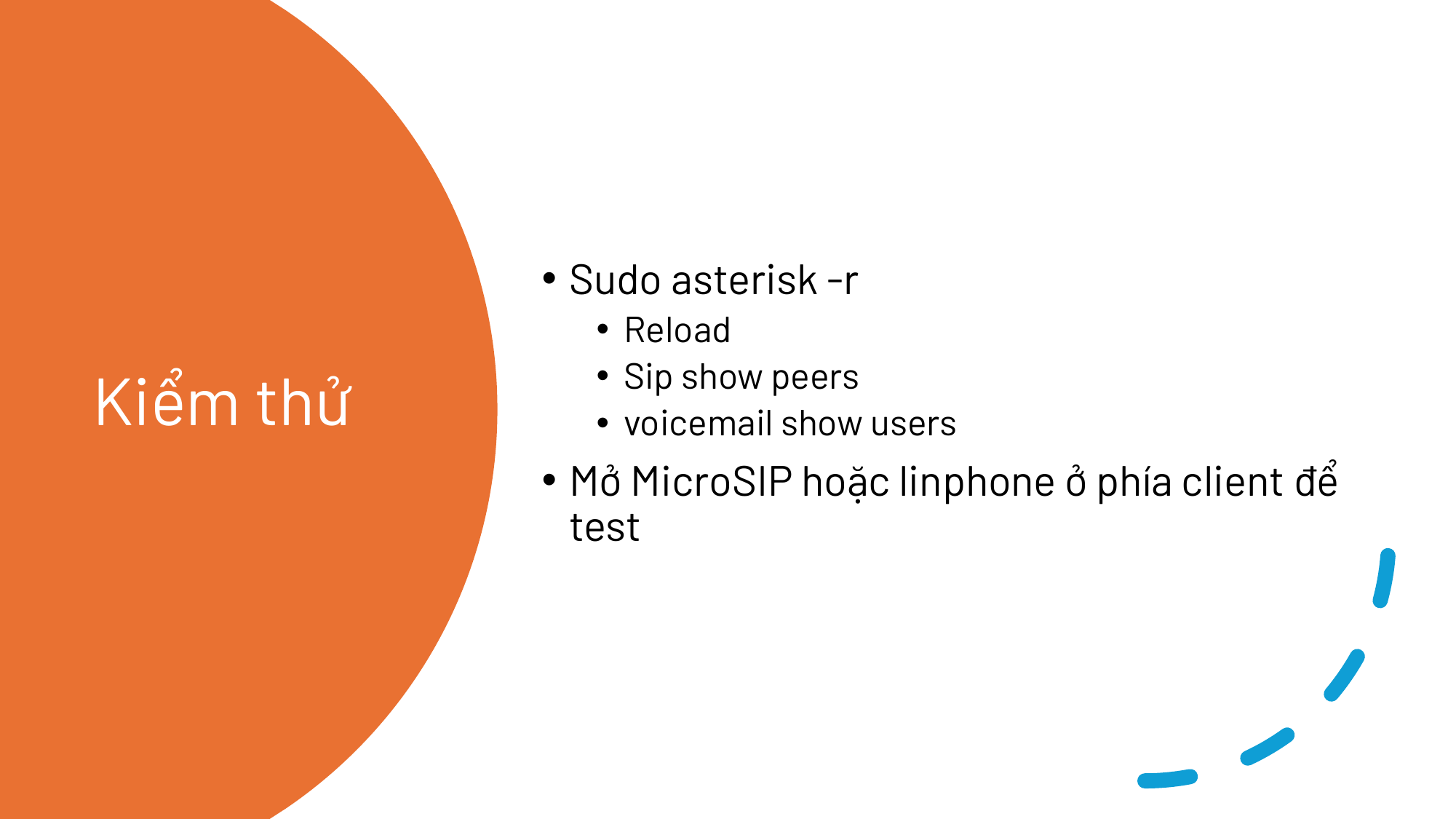

Sudo asterisk -r
Reload
Sip show peers
voicemail show users
Mở MicroSIP hoặc linphone ở phía client để test
# Kiểm thử

7